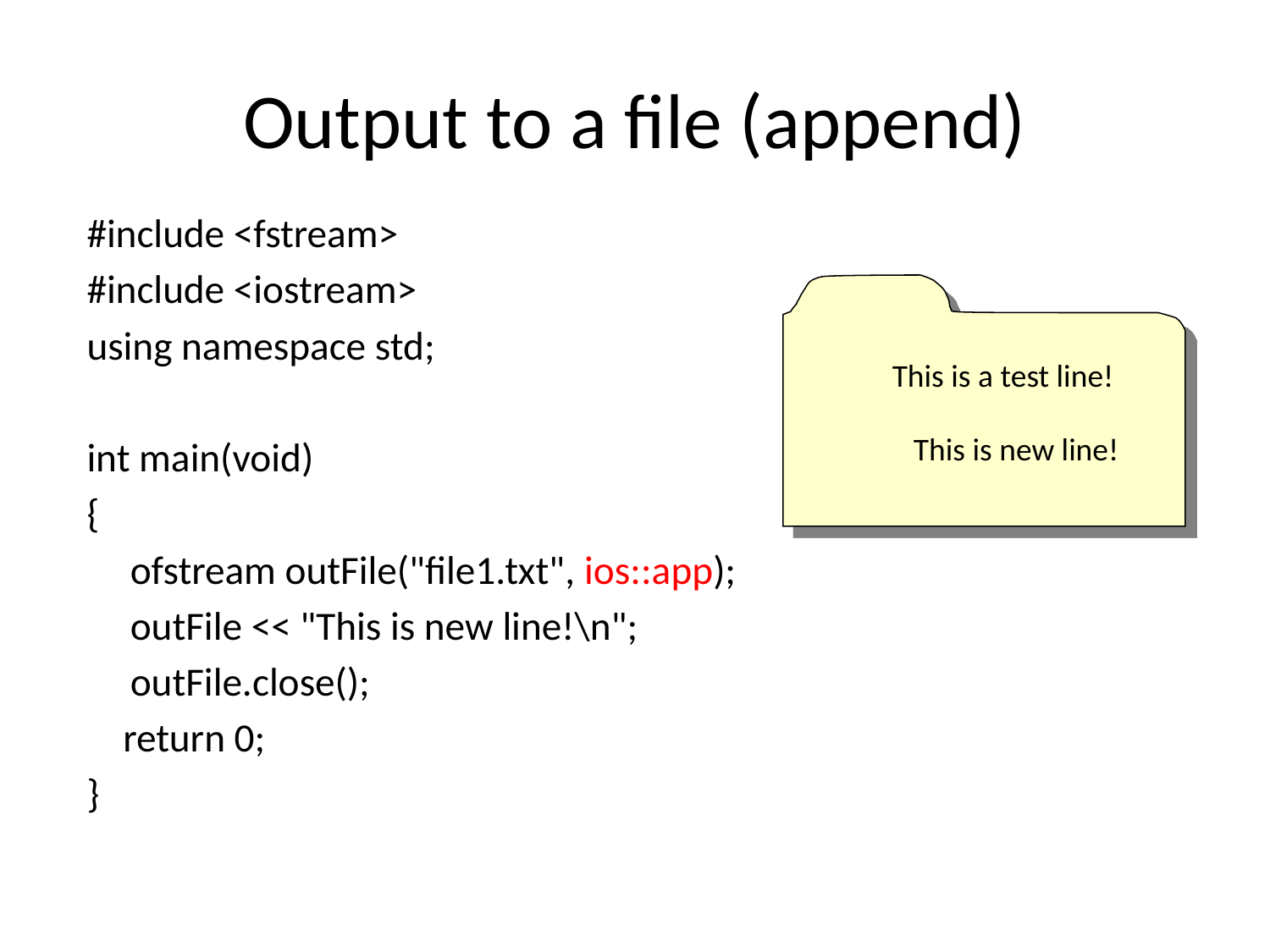

# Output to a file (append)
#include <fstream>
#include <iostream>
using namespace std;

int main(void)
{
	ofstream outFile("file1.txt", ios::app);
	outFile << "This is new line!\n";
	outFile.close();
    return 0;
}

This is a test line!
This is new line!